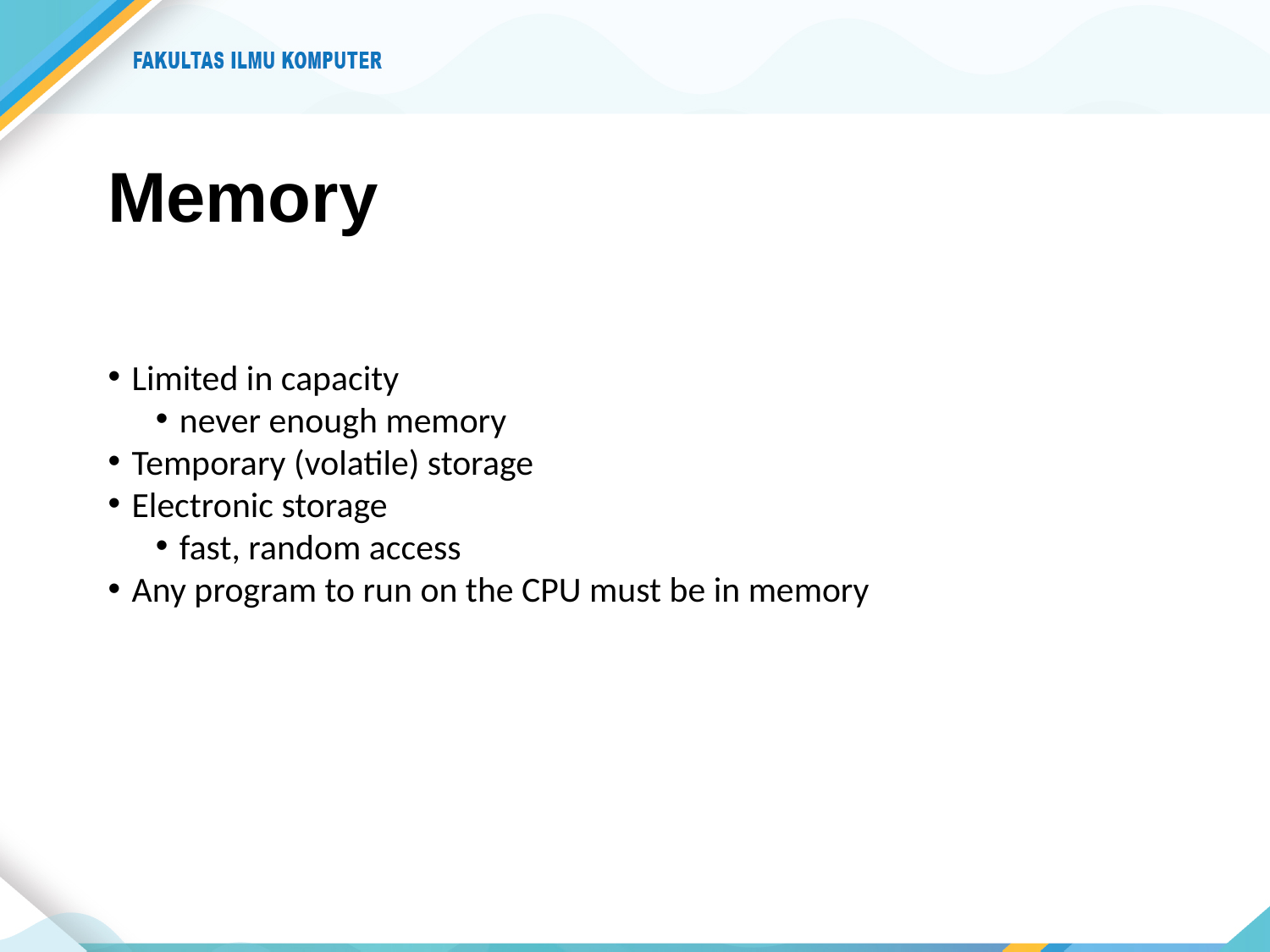

# Memory

Limited in capacity
never enough memory
Temporary (volatile) storage
Electronic storage
fast, random access
Any program to run on the CPU must be in memory